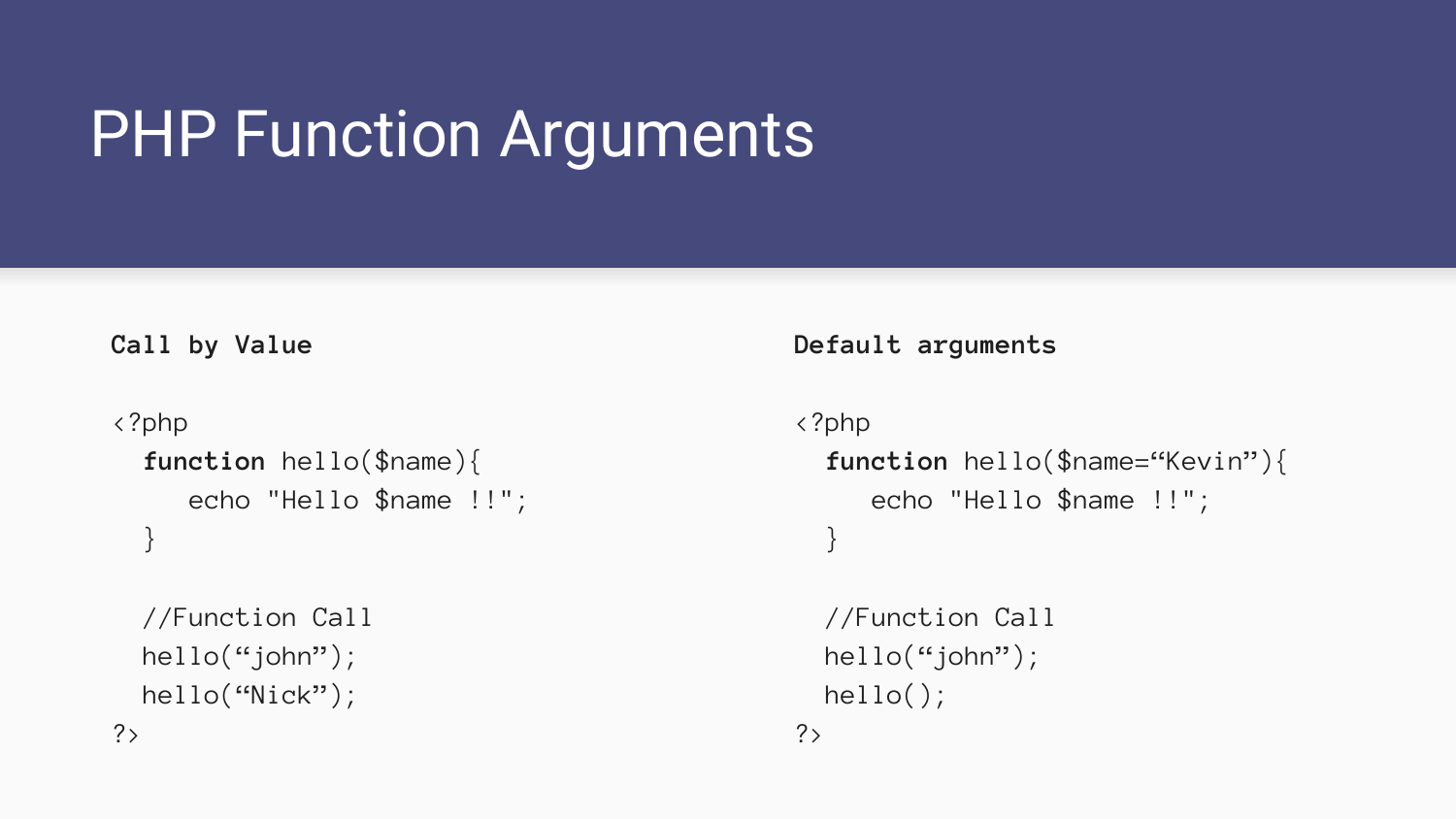

# PHP Function Arguments
Call by Value

<?php
  function hello($name){
     echo "Hello $name !!";
  }

  //Function Call
  hello(“john”);
  hello(“Nick”);
?>
Default arguments

<?php
  function hello($name=“Kevin”){
     echo "Hello $name !!";
  }

  //Function Call
  hello(“john”);
  hello();
?>